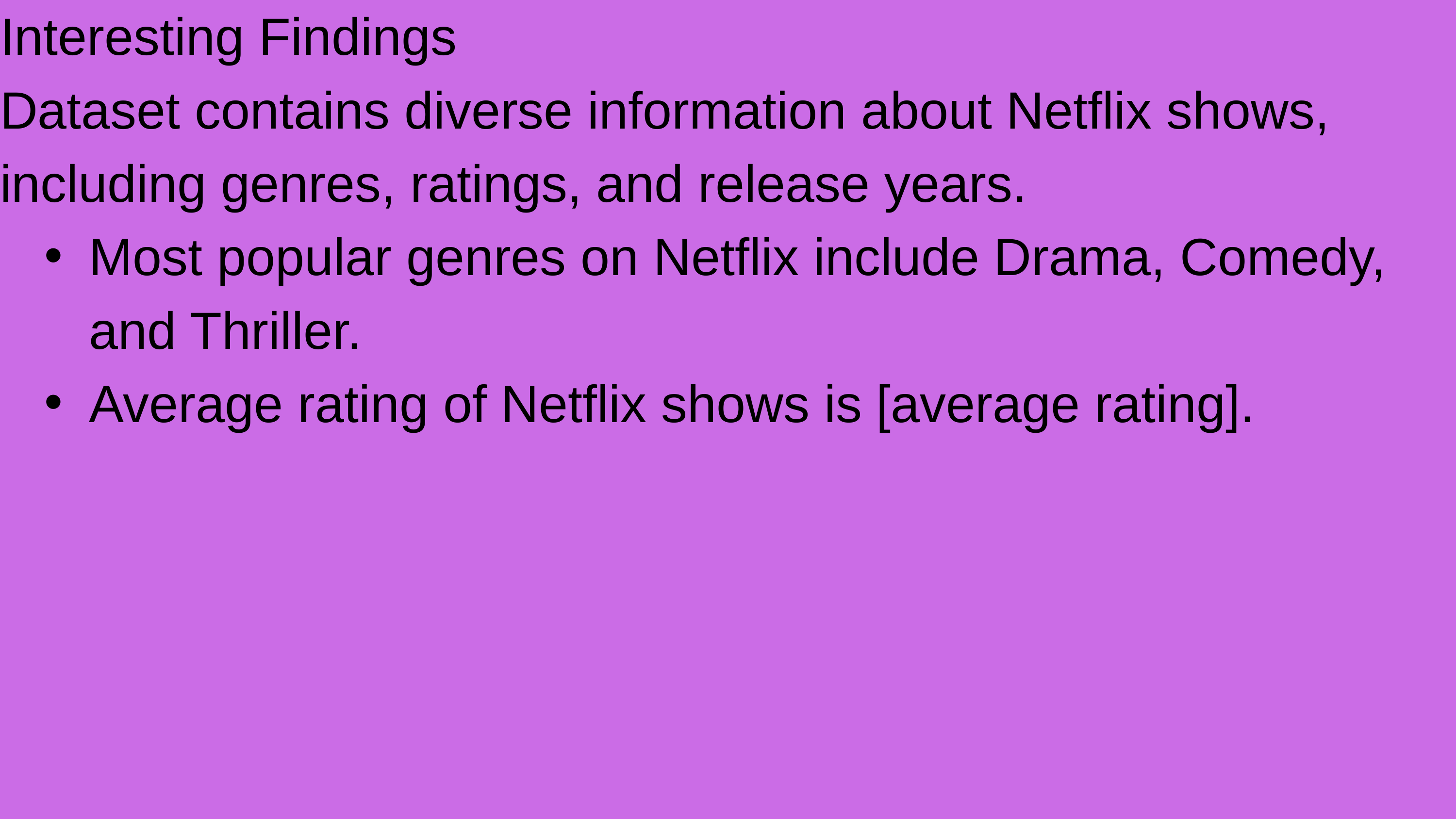

Interesting Findings
Dataset contains diverse information about Netflix shows, including genres, ratings, and release years.
Most popular genres on Netflix include Drama, Comedy, and Thriller.
Average rating of Netflix shows is [average rating].